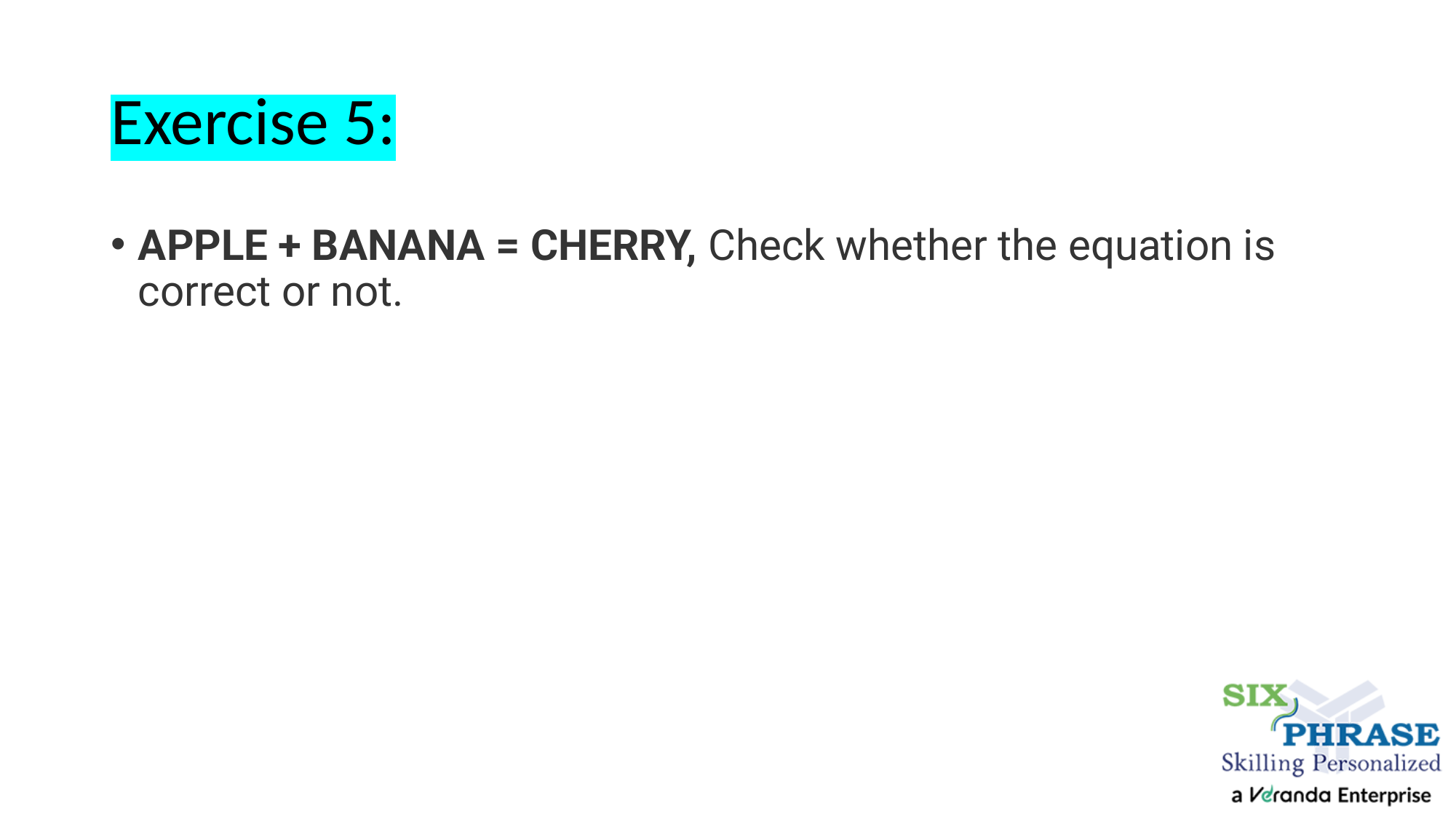

# Exercise 5:
APPLE + BANANA = CHERRY, Check whether the equation is correct or not.